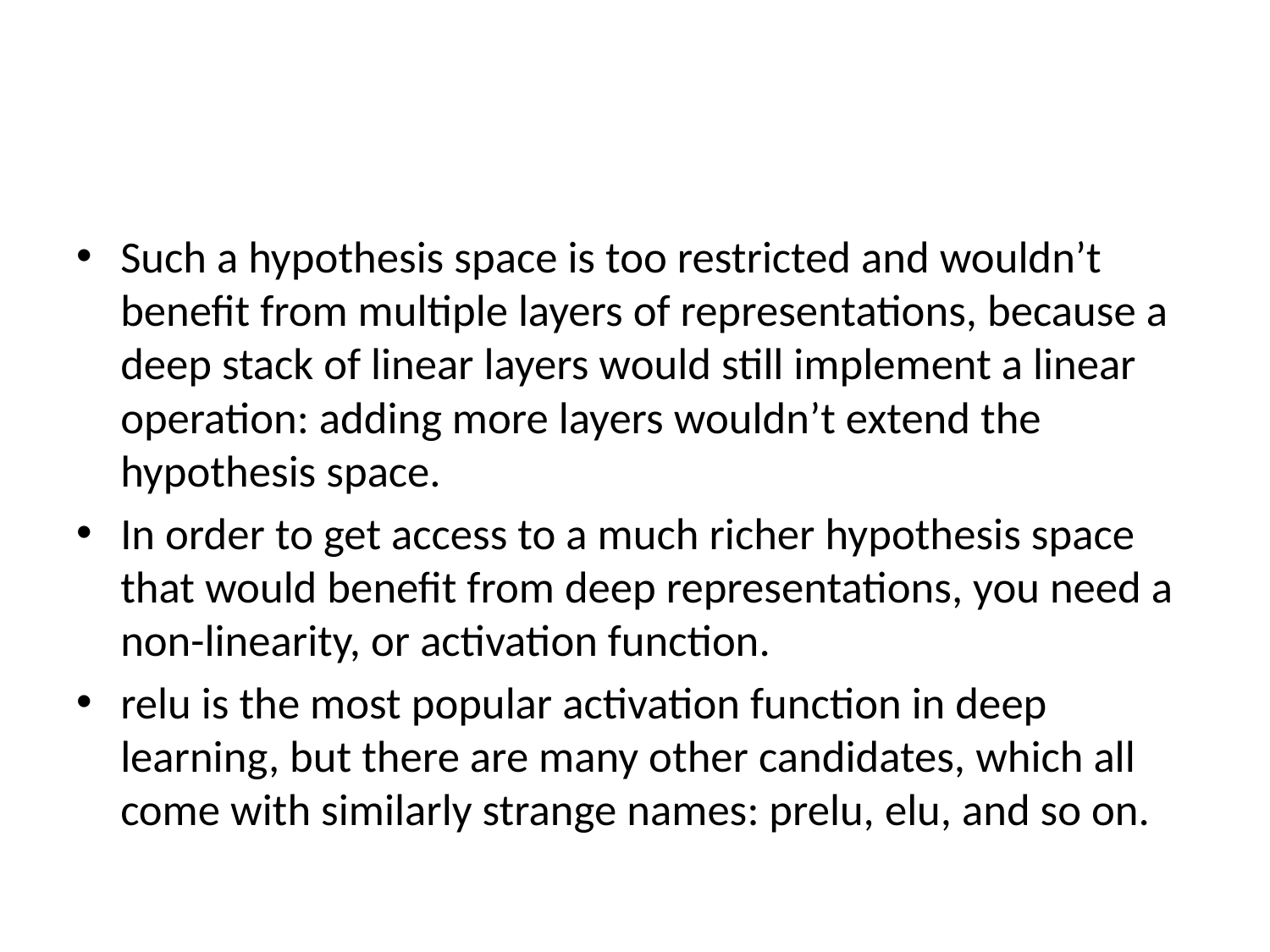

#
Such a hypothesis space is too restricted and wouldn’t benefit from multiple layers of representations, because a deep stack of linear layers would still implement a linear operation: adding more layers wouldn’t extend the hypothesis space.
In order to get access to a much richer hypothesis space that would benefit from deep representations, you need a non-linearity, or activation function.
relu is the most popular activation function in deep learning, but there are many other candidates, which all come with similarly strange names: prelu, elu, and so on.